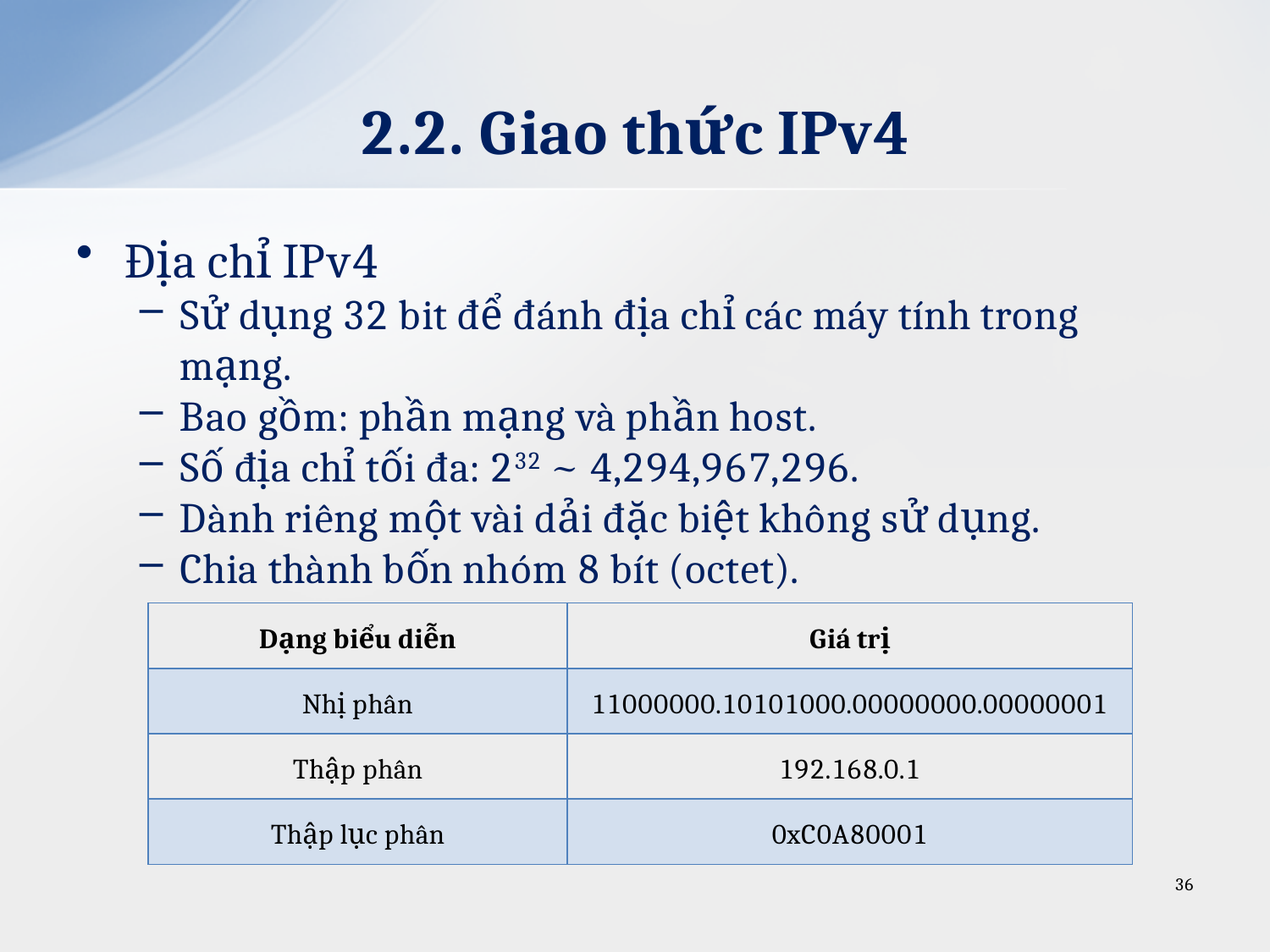

# 2.2. Giao thức IPv4
Địa chỉ IPv4
Sử dụng 32 bit để đánh địa chỉ các máy tính trong mạng.
Bao gồm: phần mạng và phần host.
Số địa chỉ tối đa: 232 ~ 4,294,967,296.
Dành riêng một vài dải đặc biệt không sử dụng.
Chia thành bốn nhóm 8 bít (octet).
| Dạng biểu diễn | Giá trị |
| --- | --- |
| Nhị phân | 11000000.10101000.00000000.00000001 |
| Thập phân | 192.168.0.1 |
| Thập lục phân | 0xC0A80001 |
36